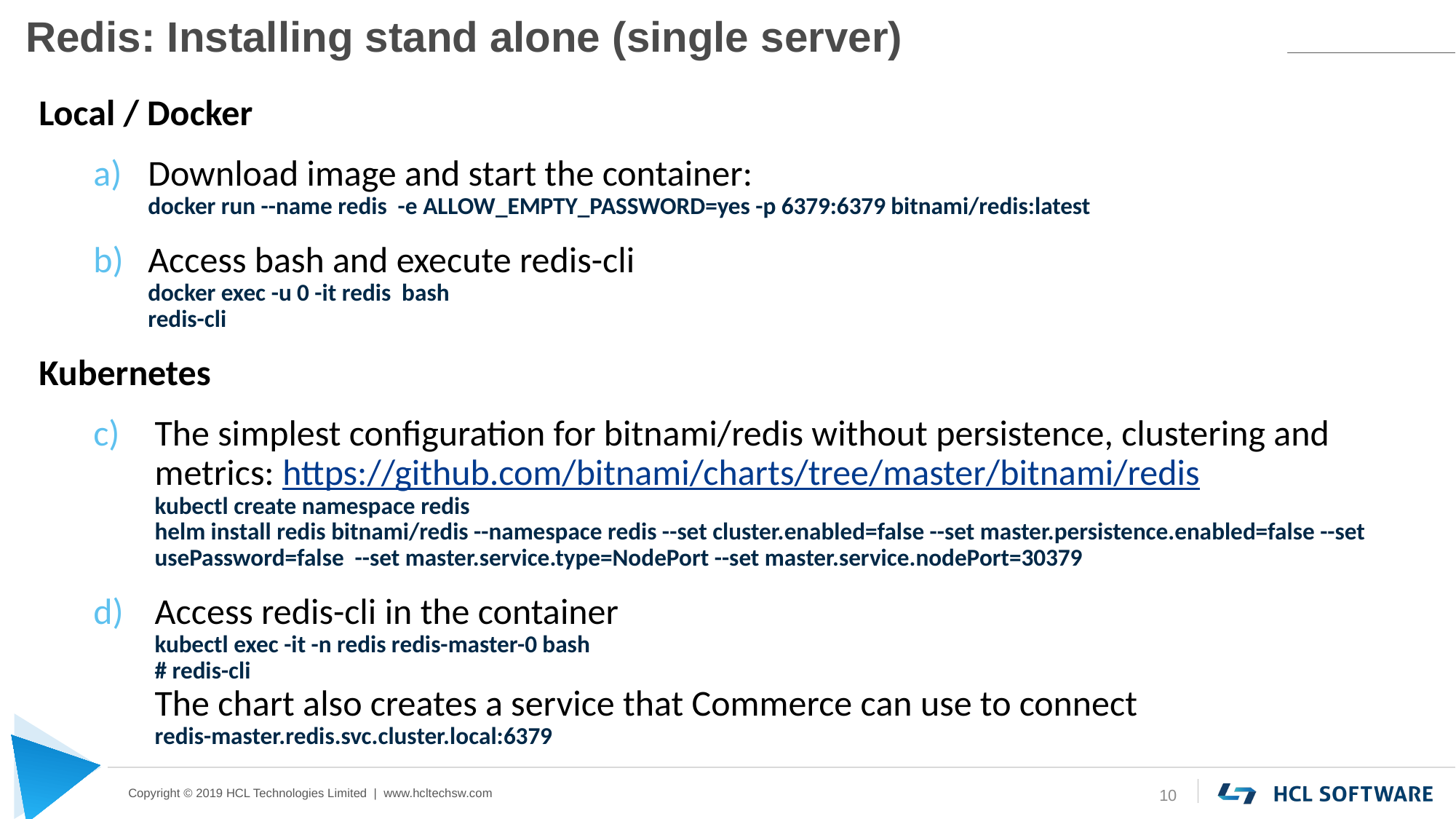

# Redis: Installing stand alone (single server)
Local / Docker
Download image and start the container:
docker run --name redis  -e ALLOW_EMPTY_PASSWORD=yes -p 6379:6379 bitnami/redis:latest
Access bash and execute redis-cli
docker exec -u 0 -it redis  bash
redis-cli
Kubernetes
The simplest configuration for bitnami/redis without persistence, clustering and metrics: https://github.com/bitnami/charts/tree/master/bitnami/redis
kubectl create namespace redis
helm install redis bitnami/redis --namespace redis --set cluster.enabled=false --set master.persistence.enabled=false --set usePassword=false  --set master.service.type=NodePort --set master.service.nodePort=30379
Access redis-cli in the container
kubectl exec -it -n redis redis-master-0 bash
# redis-cli
The chart also creates a service that Commerce can use to connect
redis-master.redis.svc.cluster.local:6379

10